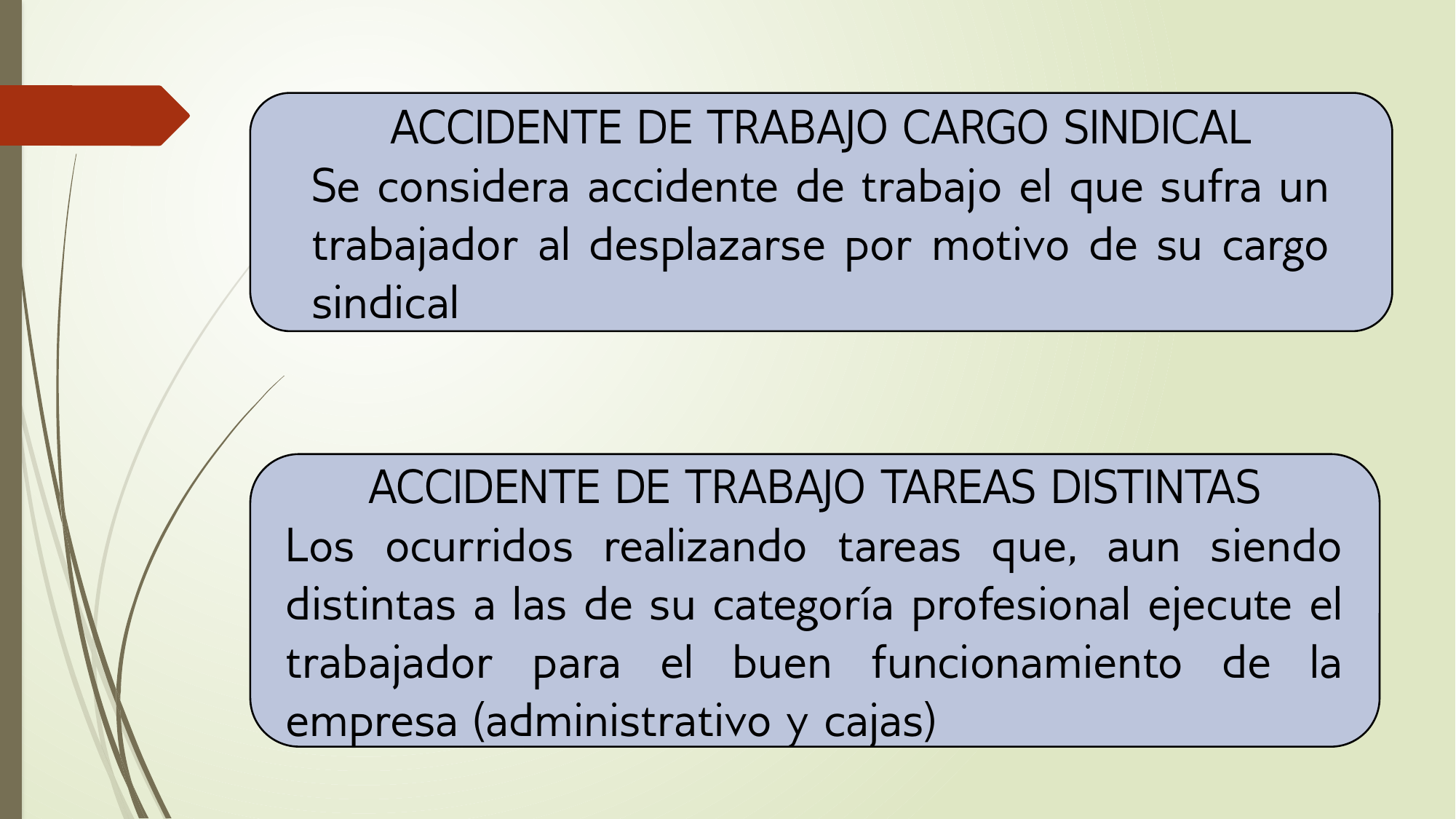

ACCIDENTE DE TRABAJO CARGO SINDICAL
Se considera accidente de trabajo el que sufra un trabajador al desplazarse por motivo de su cargo sindical
ACCIDENTE DE TRABAJO TAREAS DISTINTAS
Los ocurridos realizando tareas que, aun siendo distintas a las de su categoría profesional ejecute el trabajador para el buen funcionamiento de la empresa (administrativo y cajas)